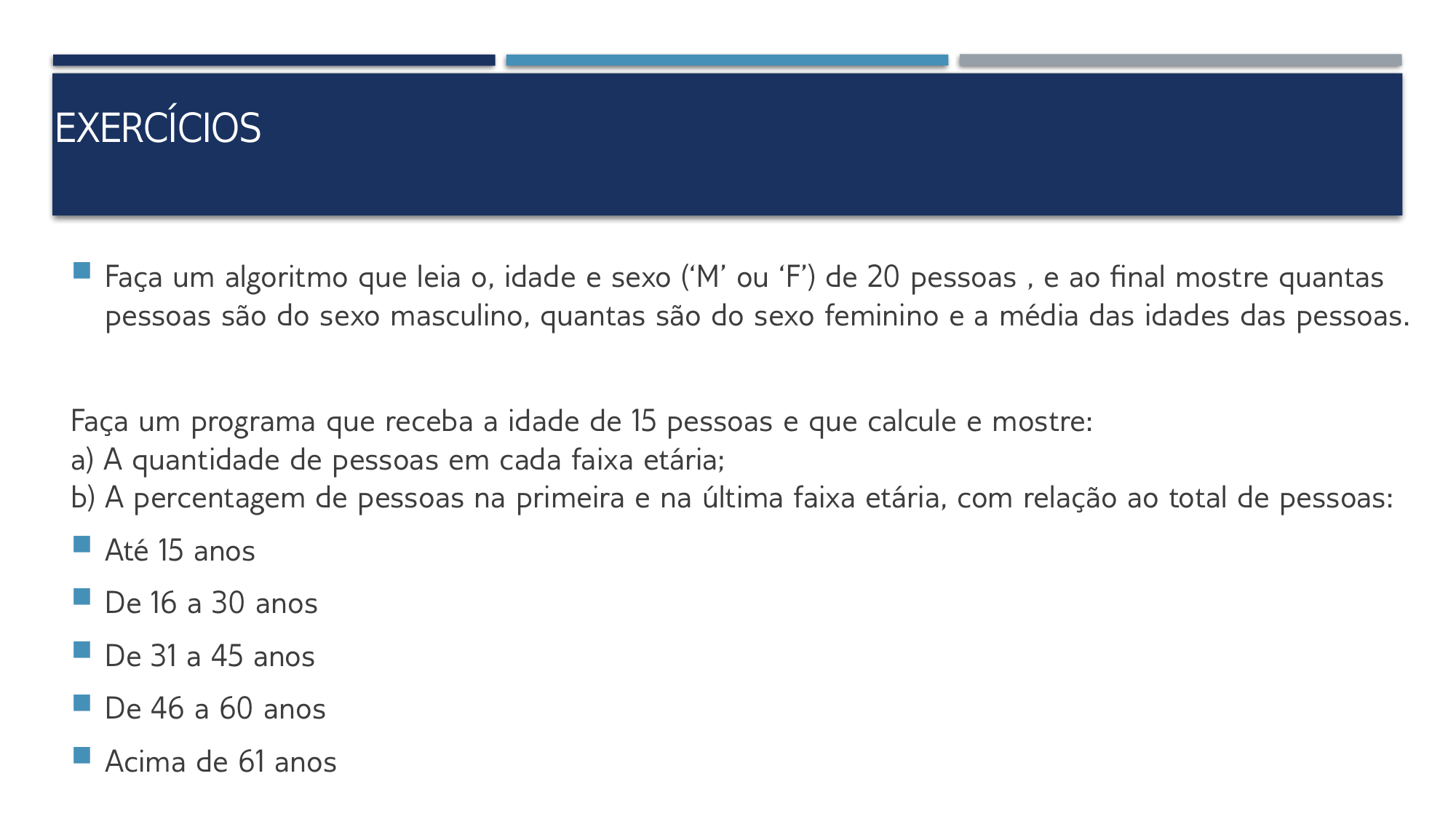

# Exercícios
Faça um algoritmo que leia o, idade e sexo (‘M’ ou ‘F’) de 20 pessoas , e ao final mostre quantas pessoas são do sexo masculino, quantas são do sexo feminino e a média das idades das pessoas.

Faça um programa que receba a idade de 15 pessoas e que calcule e mostre:
a) A quantidade de pessoas em cada faixa etária;
b) A percentagem de pessoas na primeira e na última faixa etária, com relação ao total de pessoas:
Até 15 anos
De 16 a 30 anos
De 31 a 45 anos
De 46 a 60 anos
Acima de 61 anos